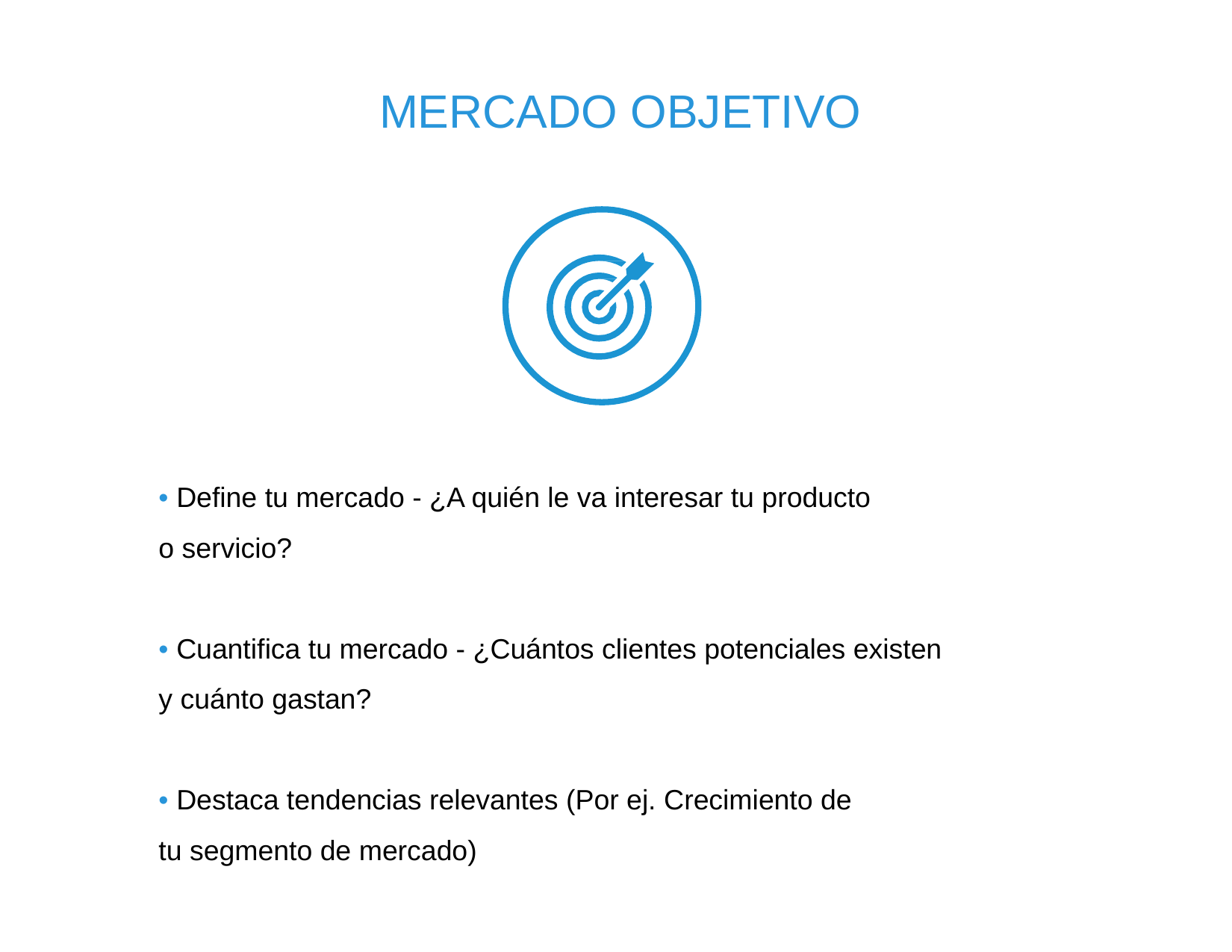

MERCADO OBJETIVO

• Define tu mercado - ¿A quién le va interesar tu producto
o servicio?

• Cuantifica tu mercado - ¿Cuántos clientes potenciales existen
y cuánto gastan?

• Destaca tendencias relevantes (Por ej. Crecimiento de
tu segmento de mercado)